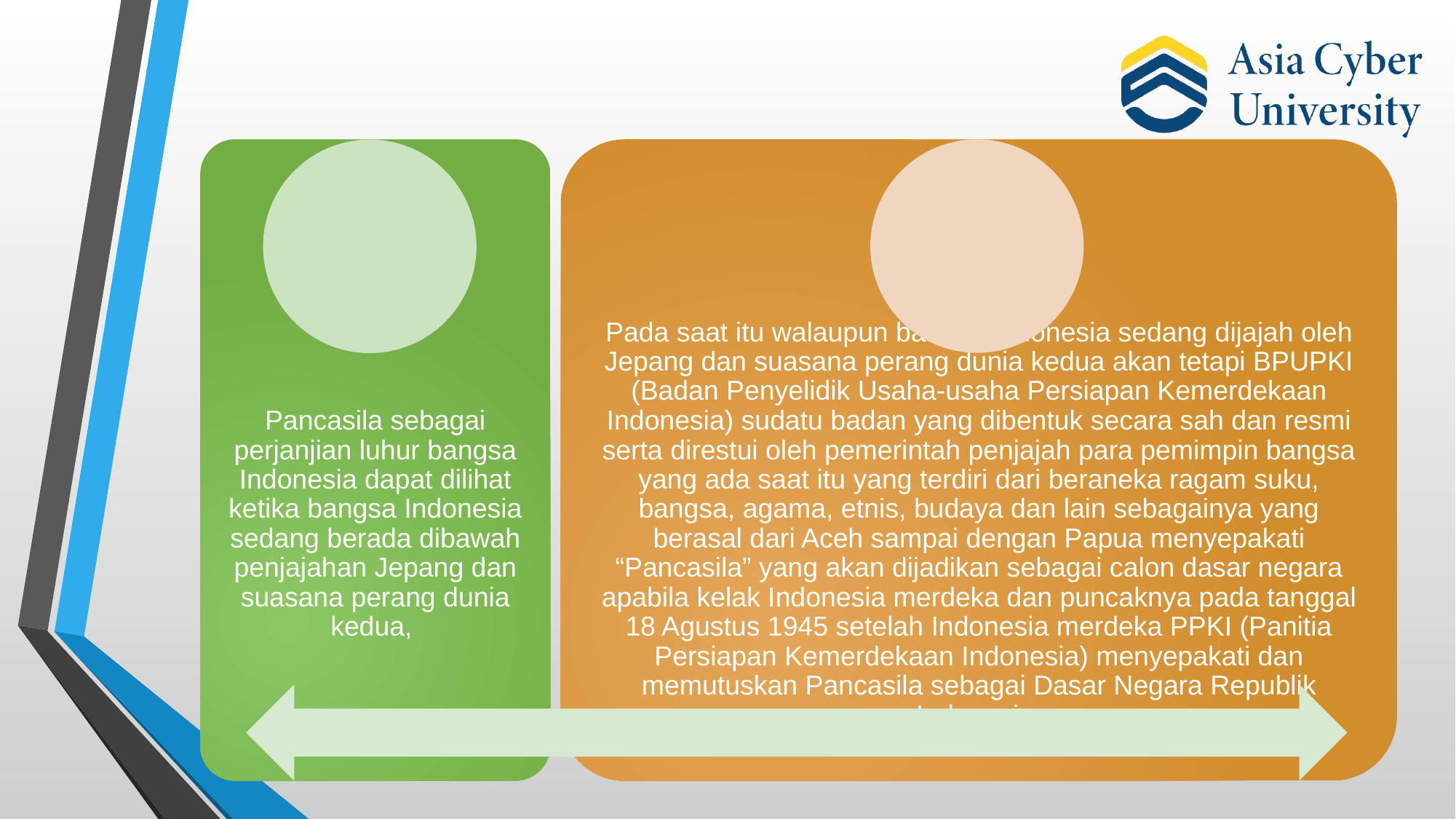

Pancasila sebagai perjanjian luhur bangsa Indonesia dapat dilihat ketika bangsa Indonesia sedang berada dibawah penjajahan Jepang dan suasana perang dunia kedua,
Pada saat itu walaupun bangsa Indonesia sedang dijajah oleh Jepang dan suasana perang dunia kedua akan tetapi BPUPKI (Badan Penyelidik Usaha-usaha Persiapan Kemerdekaan Indonesia) sudatu badan yang dibentuk secara sah dan resmi serta direstui oleh pemerintah penjajah para pemimpin bangsa yang ada saat itu yang terdiri dari beraneka ragam suku, bangsa, agama, etnis, budaya dan lain sebagainya yang berasal dari Aceh sampai dengan Papua menyepakati “Pancasila” yang akan dijadikan sebagai calon dasar negara apabila kelak Indonesia merdeka dan puncaknya pada tanggal 18 Agustus 1945 setelah Indonesia merdeka PPKI (Panitia Persiapan Kemerdekaan Indonesia) menyepakati dan memutuskan Pancasila sebagai Dasar Negara Republik Indonesia.